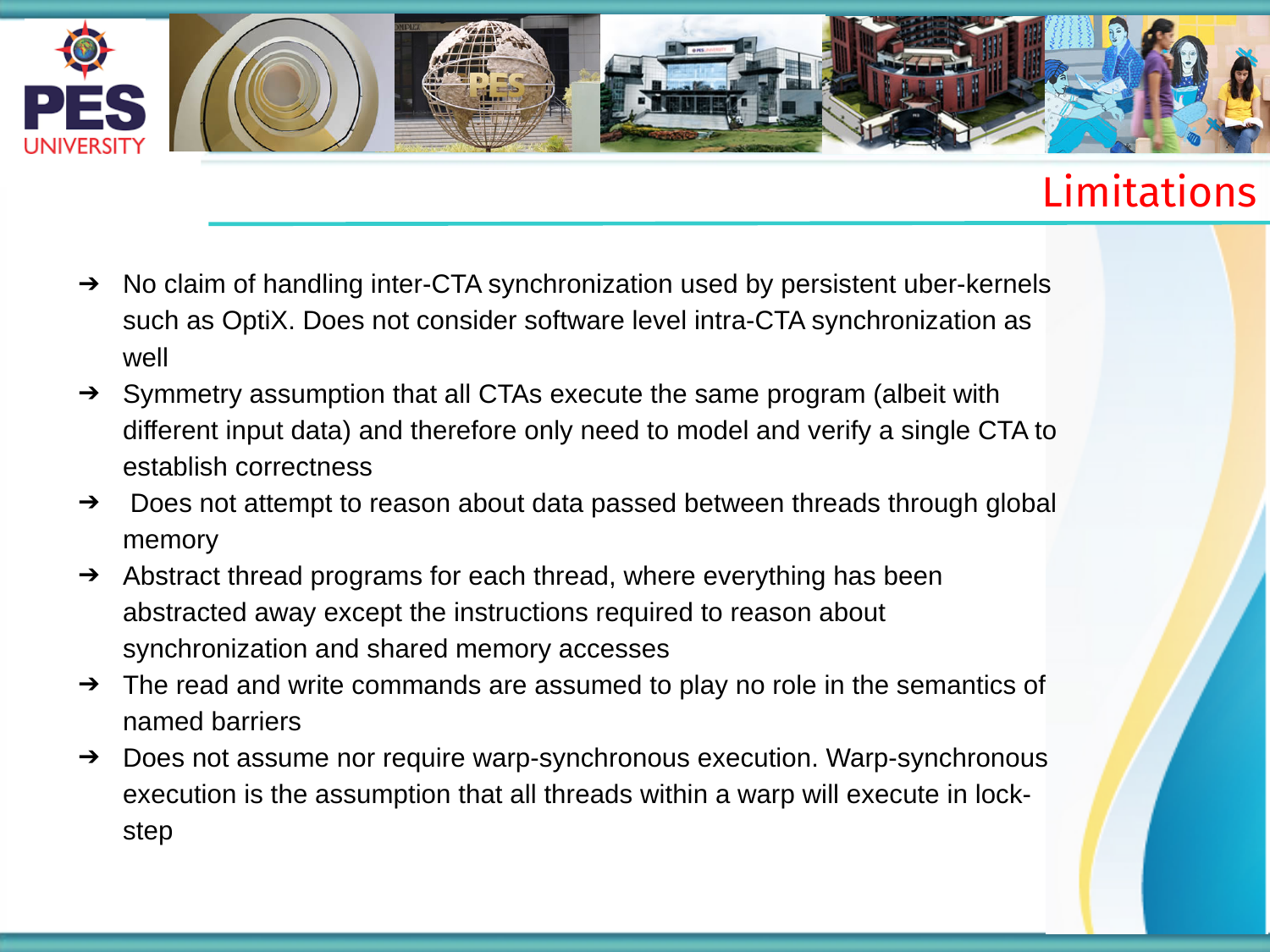

Limitations
No claim of handling inter-CTA synchronization used by persistent uber-kernels such as OptiX. Does not consider software level intra-CTA synchronization as well
Symmetry assumption that all CTAs execute the same program (albeit with different input data) and therefore only need to model and verify a single CTA to establish correctness
 Does not attempt to reason about data passed between threads through global memory
Abstract thread programs for each thread, where everything has been abstracted away except the instructions required to reason about synchronization and shared memory accesses
The read and write commands are assumed to play no role in the semantics of named barriers
Does not assume nor require warp-synchronous execution. Warp-synchronous execution is the assumption that all threads within a warp will execute in lock-step